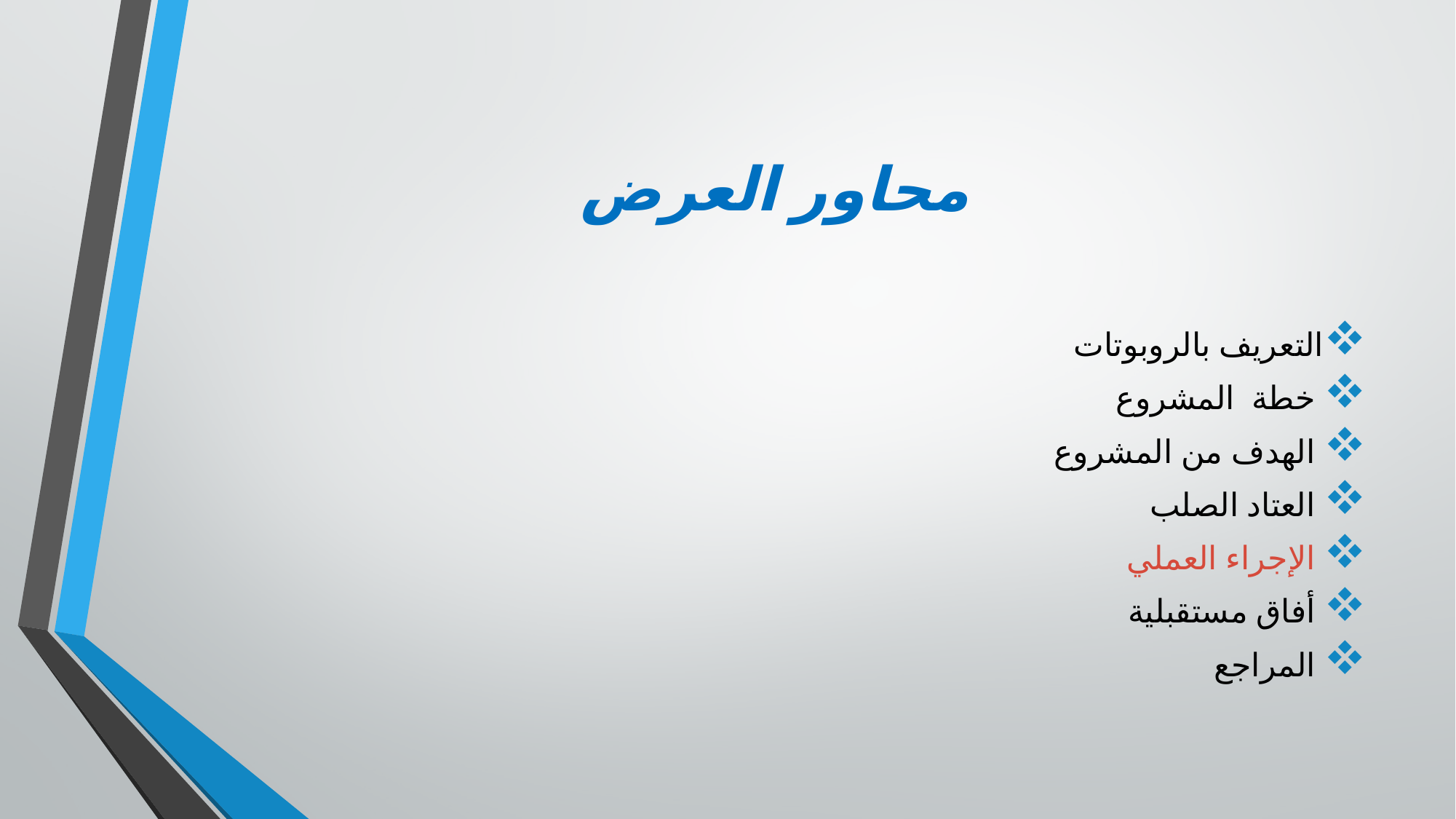

# محاور العرض
التعريف بالروبوتات
 خطة  المشروع
 الهدف من المشروع
 العتاد الصلب
 الإجراء العملي
 أفاق مستقبلية
 المراجع